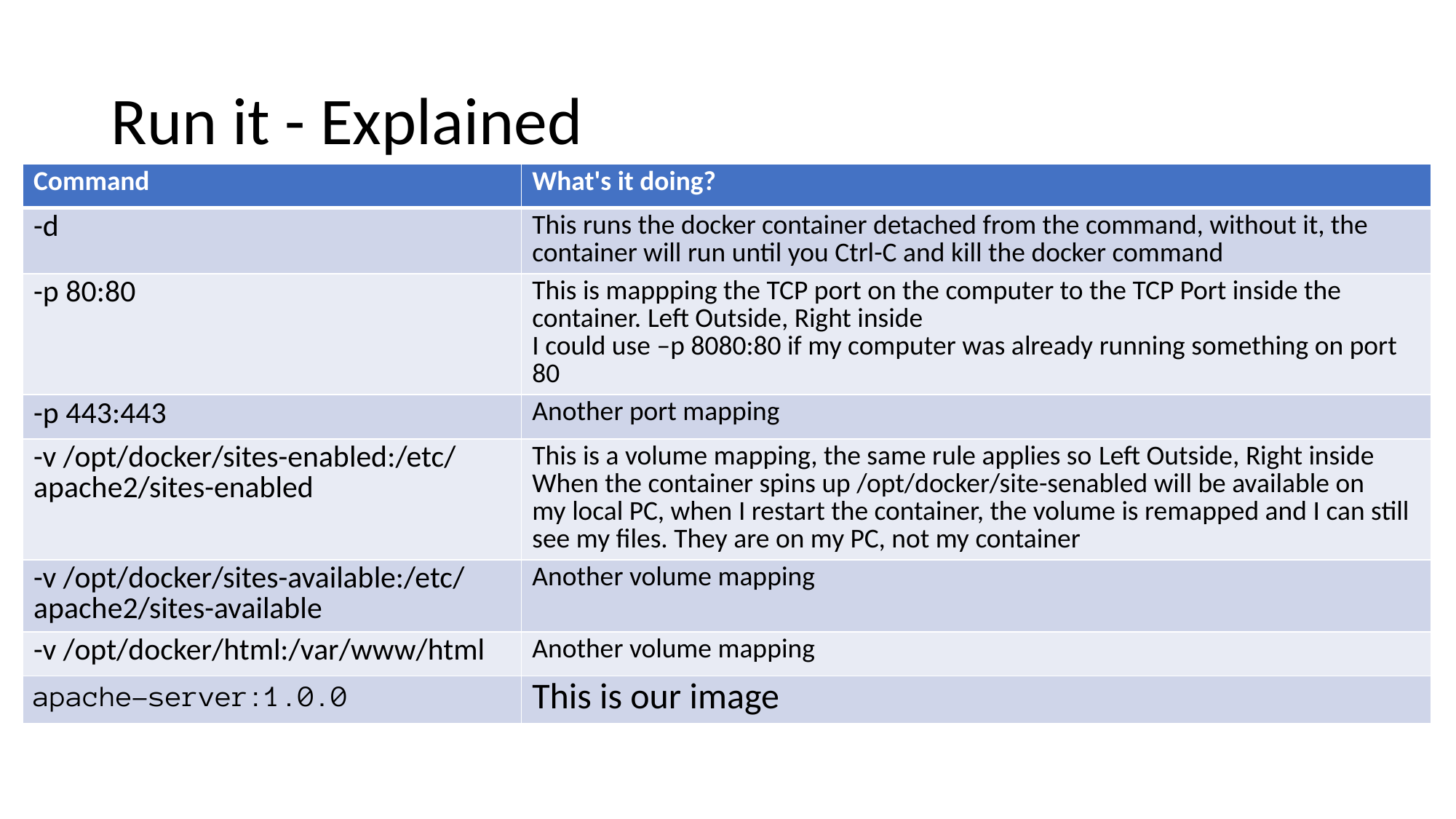

# Run it - Explained
| Command | What's it doing? |
| --- | --- |
| -d | This runs the docker container detached from the command, without it, the container will run until you Ctrl-C and kill the docker command |
| -p 80:80 | This is mappping the TCP port on the computer to the TCP Port inside the container. Left Outside, Right inside I could use –p 8080:80 if my computer was already running something on port 80 |
| -p 443:443 | Another port mapping |
| -v /opt/docker/sites-enabled:/etc/apache2/sites-enabled | This is a volume mapping, the same rule applies so Left Outside, Right inside When the container spins up /opt/docker/site-senabled will be available on my local PC, when I restart the container, the volume is remapped and I can still see my files. They are on my PC, not my container |
| -v /opt/docker/sites-available:/etc/apache2/sites-available | Another volume mapping |
| -v /opt/docker/html:/var/www/html | Another volume mapping |
| apache-server:1.0.0 | This is our image |